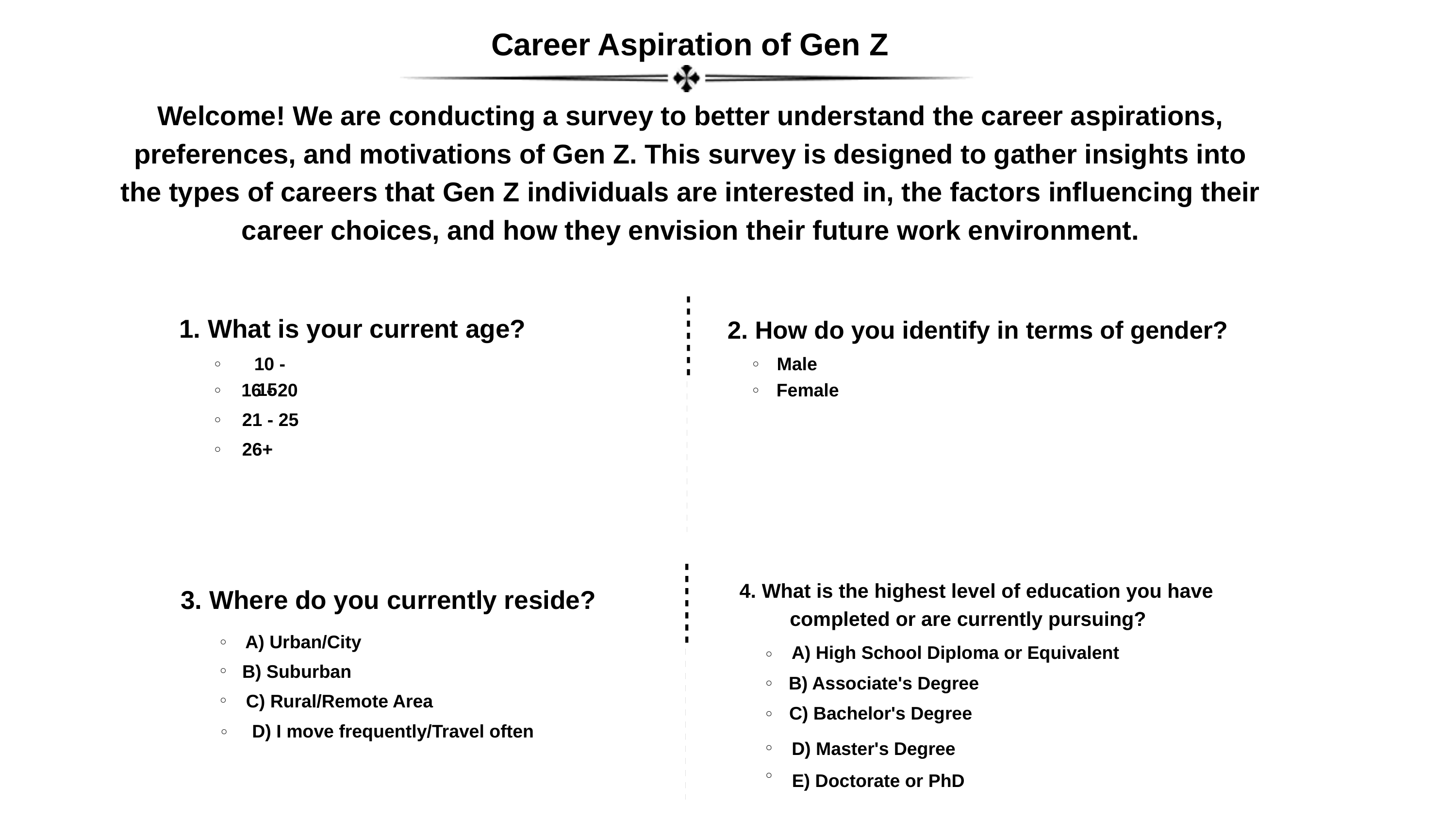

Career Aspiration of Gen Z

Welcome! We are conducting a survey to better understand the career aspirations, preferences, and motivations of Gen Z. This survey is designed to gather insights into the types of careers that Gen Z individuals are interested in, the factors influencing their career choices, and how they envision their future work environment.

1. What is your current age?

2. How do you identify in terms of gender?

 10 - 15

Male

○

○

16 - 20

Female

○

○

21 - 25

○

26+

○

 4. What is the highest level of education you have completed or are currently pursuing?

3. Where do you currently reside?

A) Urban/City

○

A) High School Diploma or Equivalent

○

B) Suburban

○

B) Associate's Degree

○

C) Rural/Remote Area

○

C) Bachelor's Degree

○

D) I move frequently/Travel often

○

D) Master's Degree

○

○

E) Doctorate or PhD